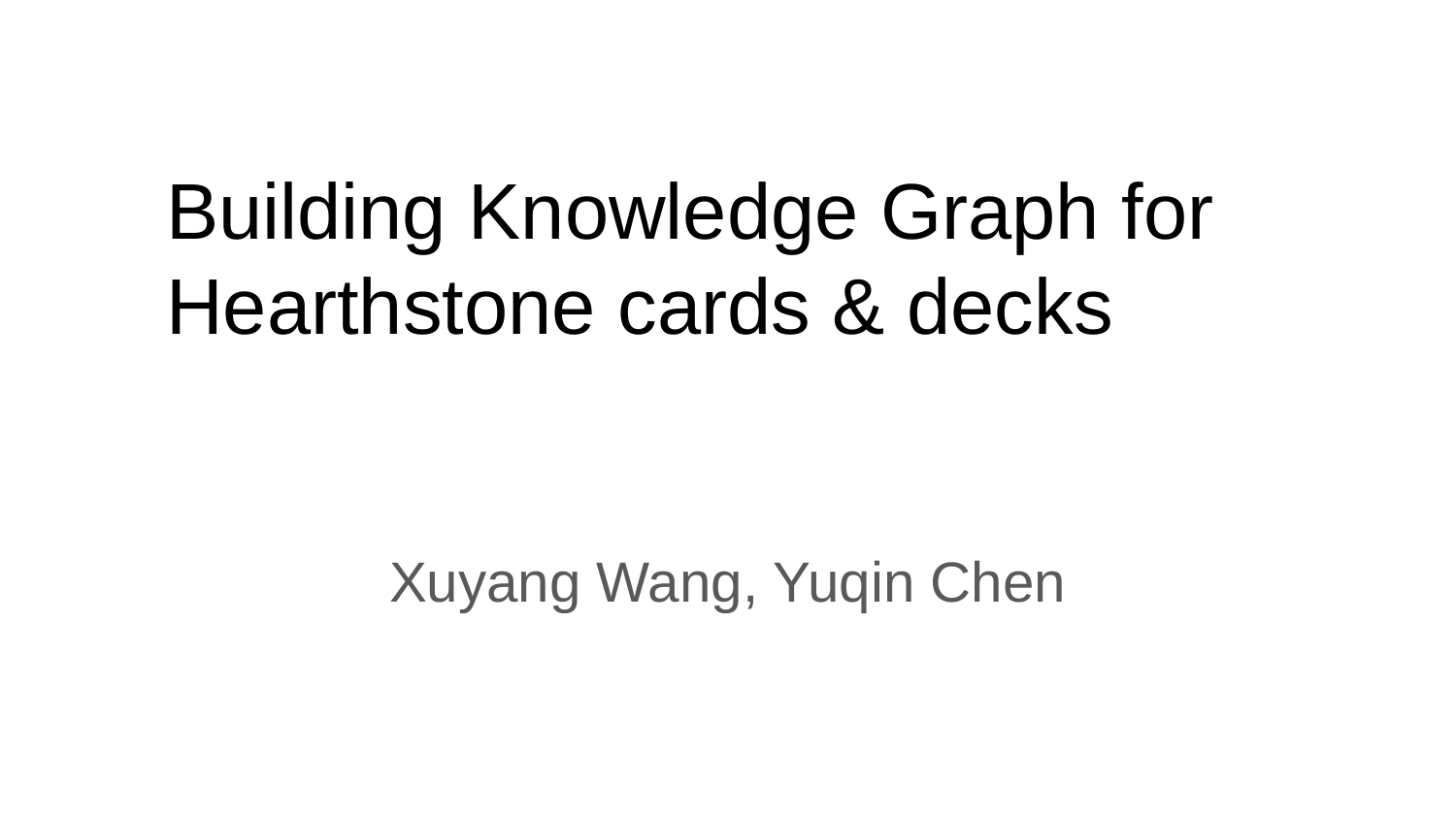

Building Knowledge Graph for Hearthstone cards & decks
Xuyang Wang, Yuqin Chen